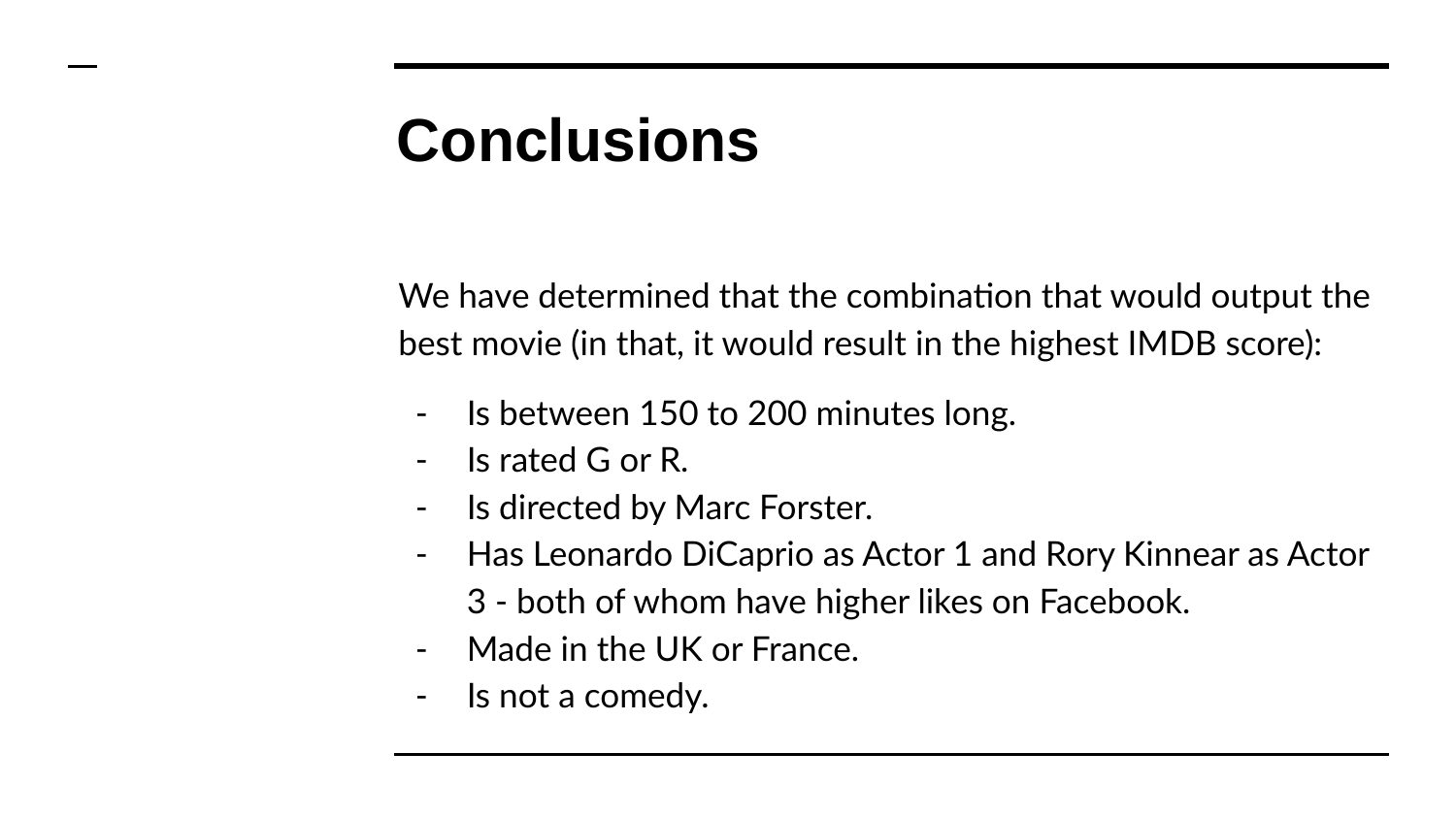

# Conclusions
We have determined that the combination that would output the best movie (in that, it would result in the highest IMDB score):
Is between 150 to 200 minutes long.
Is rated G or R.
Is directed by Marc Forster.
Has Leonardo DiCaprio as Actor 1 and Rory Kinnear as Actor 3 - both of whom have higher likes on Facebook.
Made in the UK or France.
Is not a comedy.